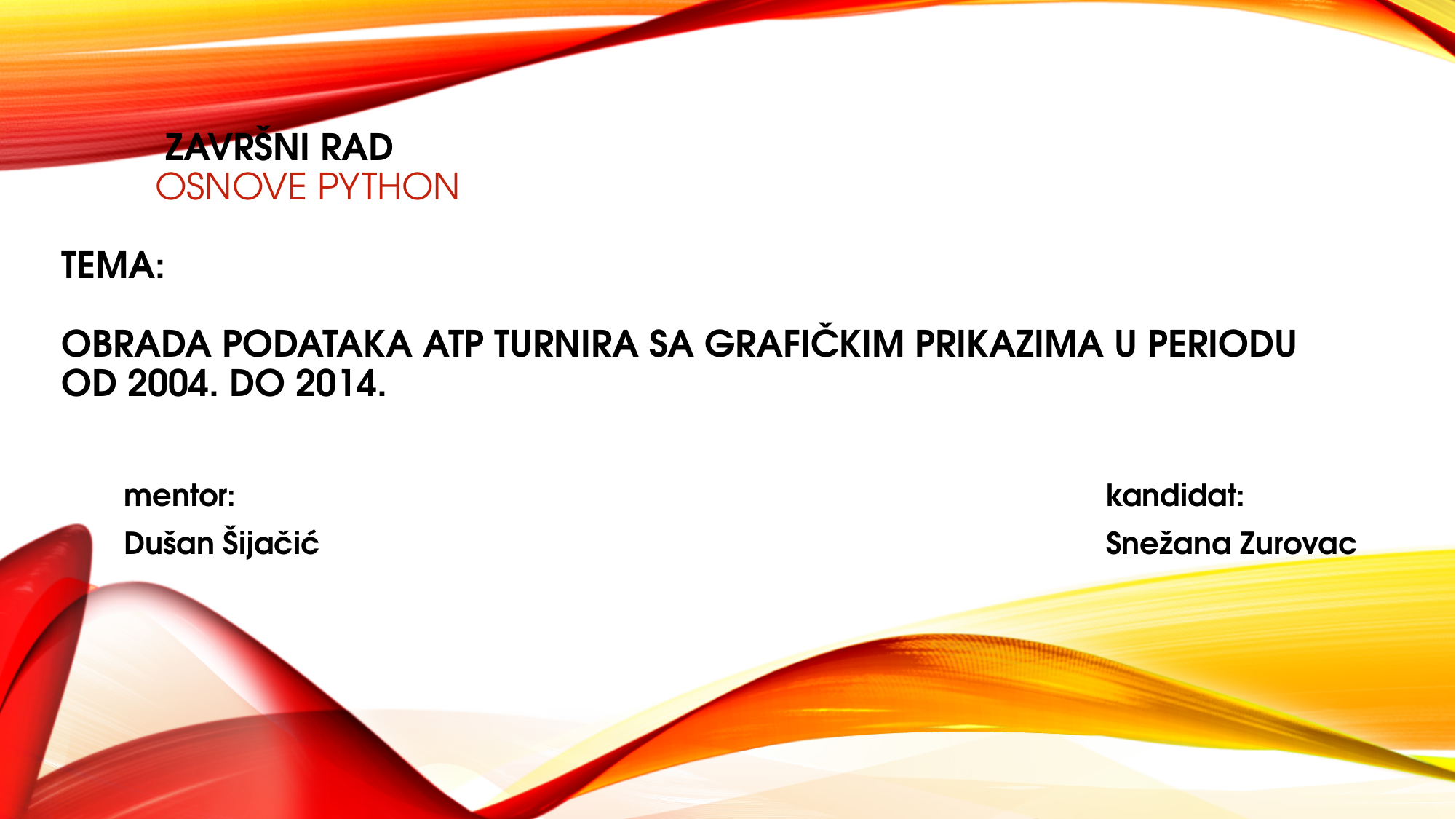

# Završni rad osnove python tema: obrada podataka atp turnira sa grafičkim prikazima u periodu 					od 2004. do 2014.
mentor:                 							kandidat:
Dušan Šijačić           							Snežana Zurovac